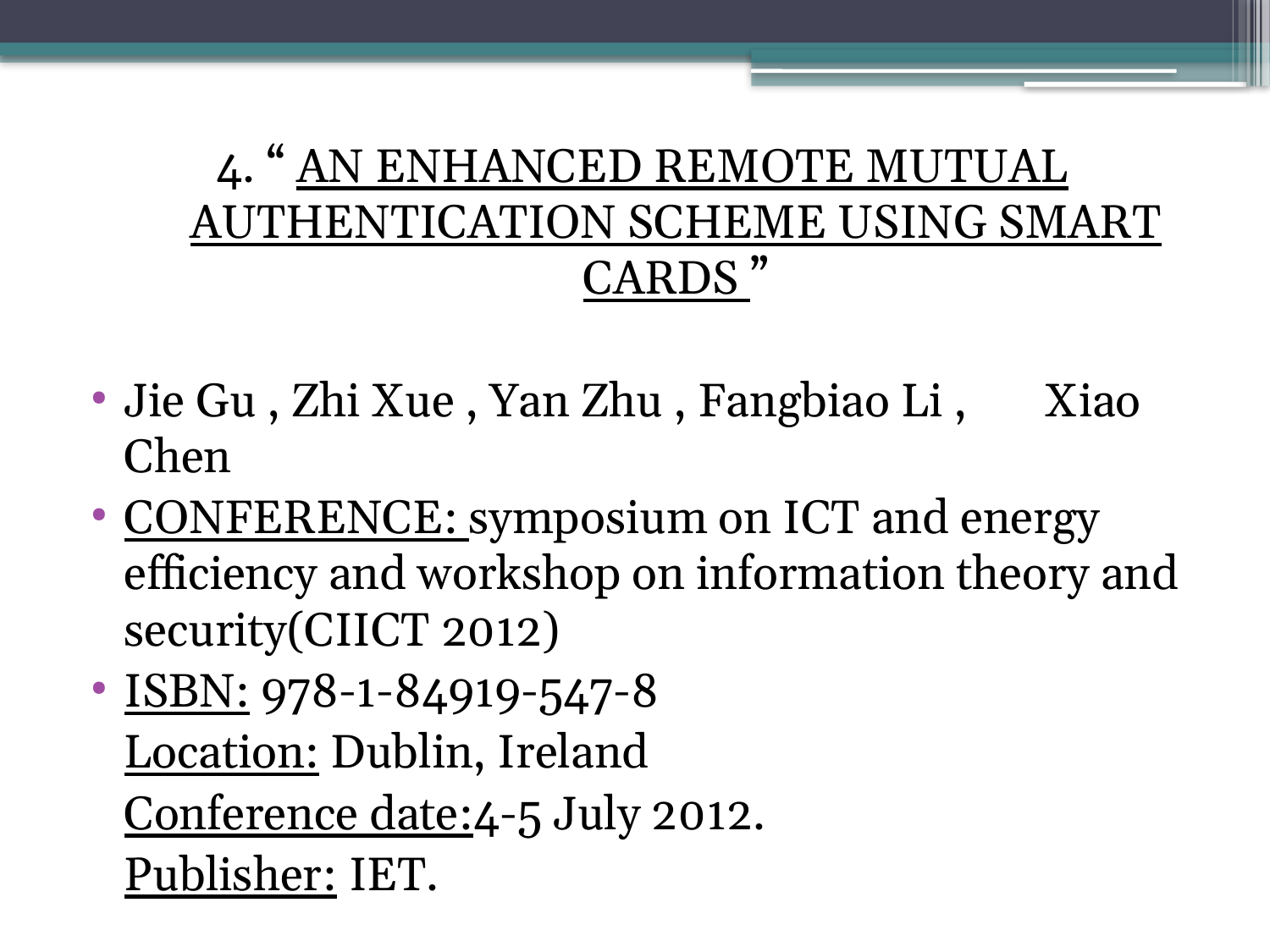

4. “ AN ENHANCED REMOTE MUTUAL AUTHENTICATION SCHEME USING SMART CARDS ”

Jie Gu , Zhi Xue , Yan Zhu , Fangbiao Li ,       Xiao Chen
CONFERENCE: symposium on ICT and energy efficiency and workshop on information theory and security(CIICT 2012)
ISBN: 978-1-84919-547-8
	Location: Dublin, Ireland
	Conference date:4-5 July 2012.
	Publisher: IET.